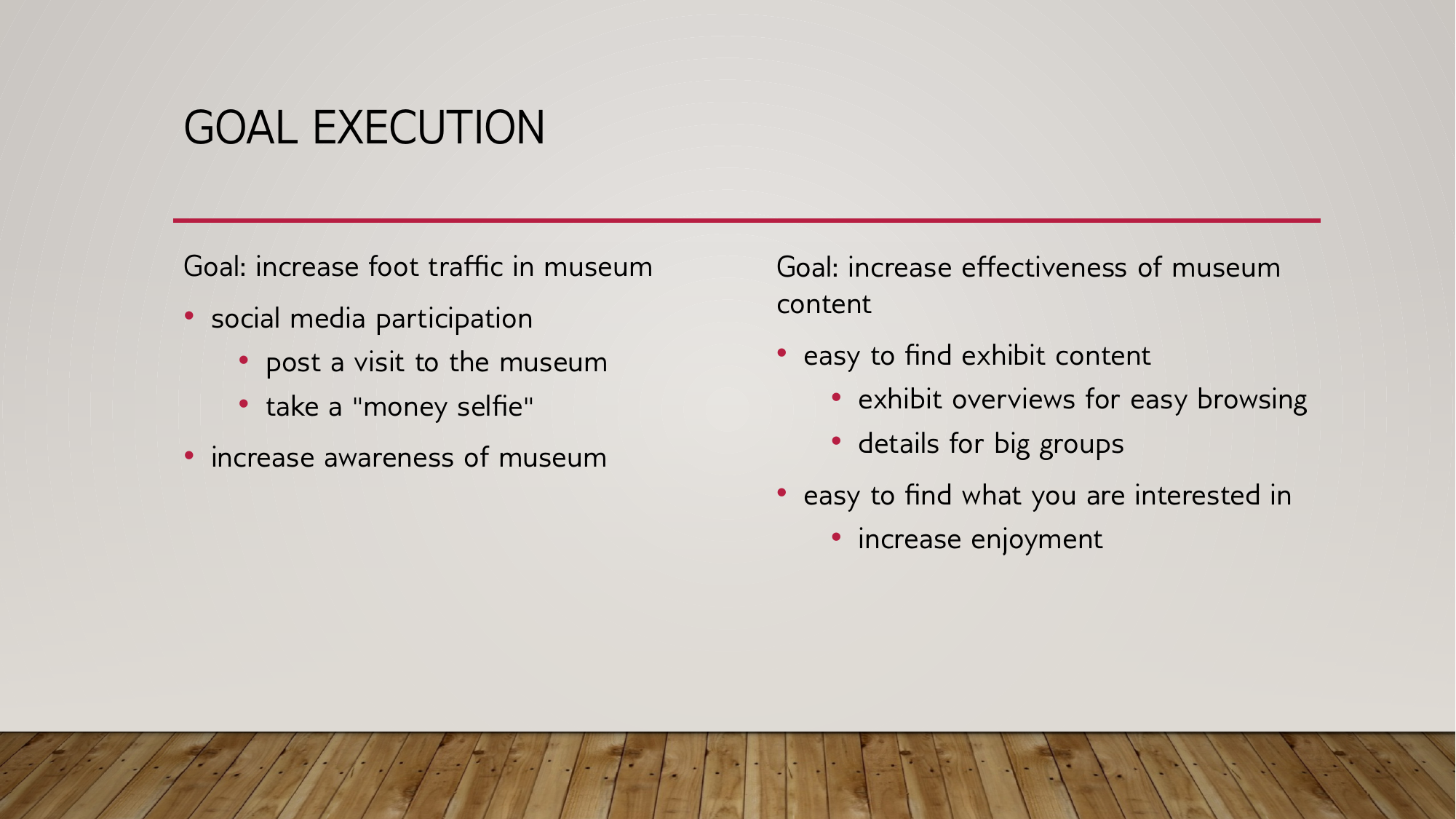

# Goal Execution
Goal: increase foot traffic in museum
social media participation
post a visit to the museum
take a "money selfie"
increase awareness of museum

Goal: increase effectiveness of museum content
easy to find exhibit content
exhibit overviews for easy browsing
details for big groups
easy to find what you are interested in
increase enjoyment